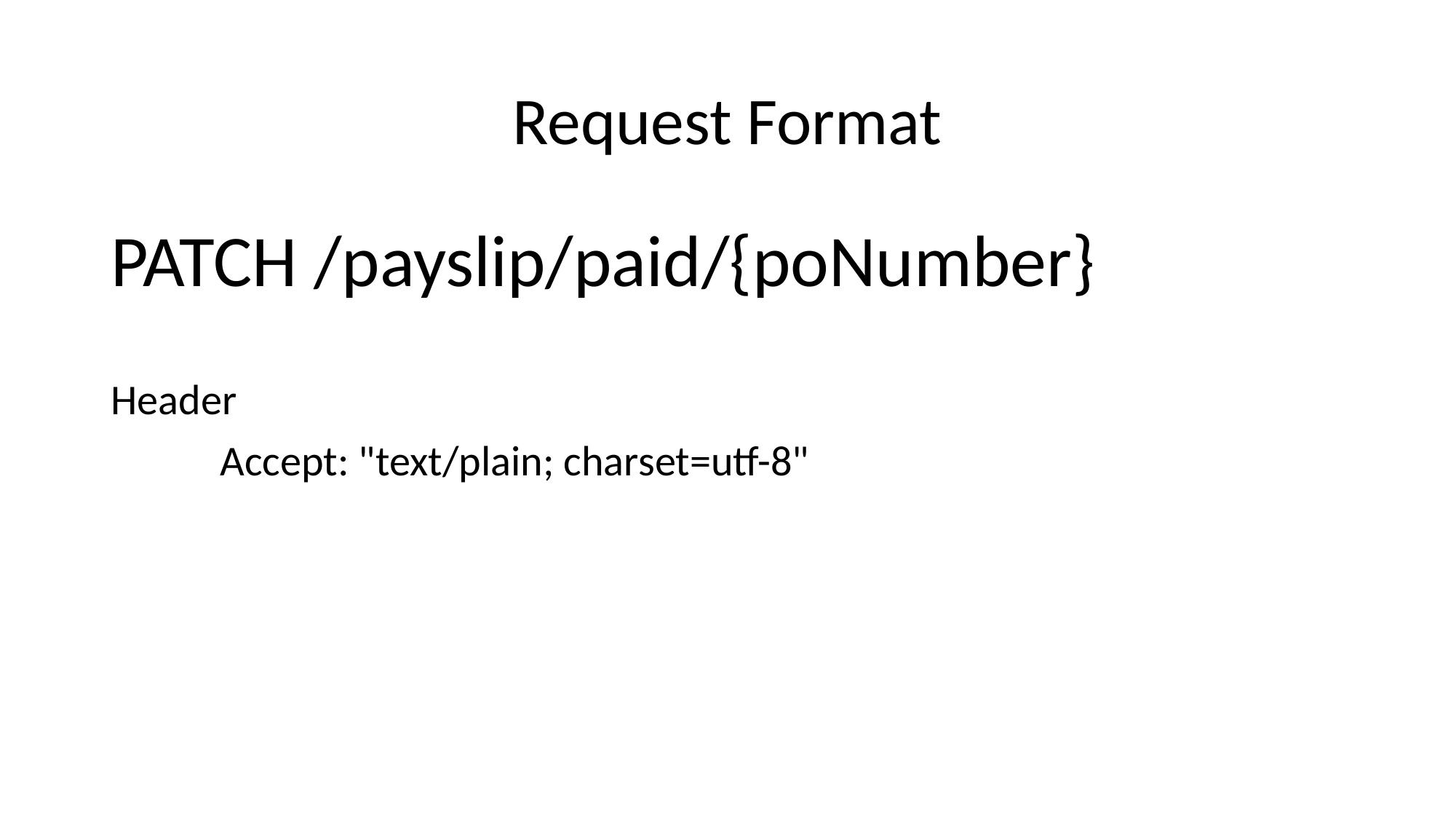

# Request Format
PATCH /payslip/paid/{poNumber}

Header
	Accept: "text/plain; charset=utf-8"